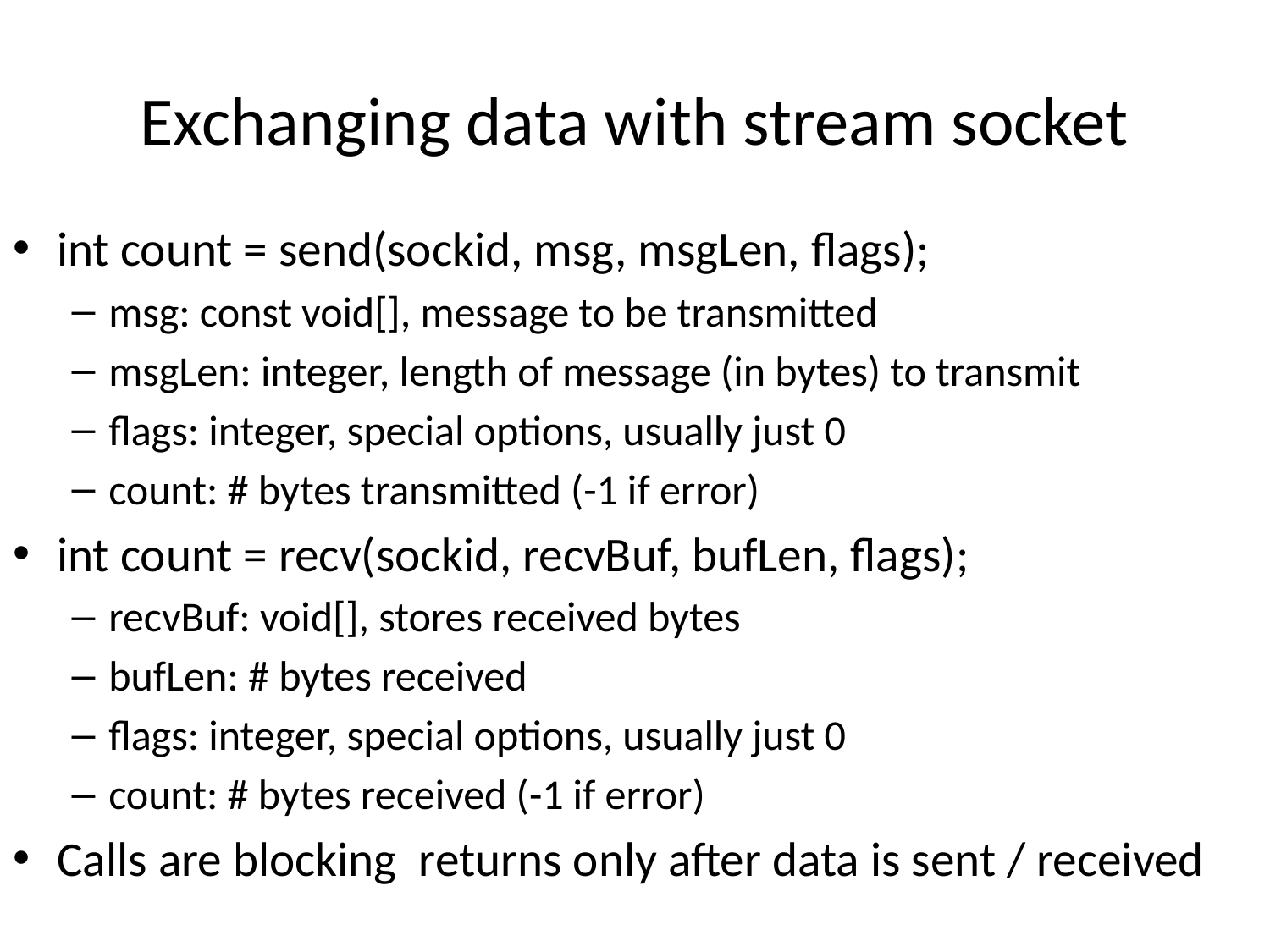

# Exchanging data with stream socket
int count = send(sockid, msg, msgLen, flags); 
msg: const void[], message to be transmitted 
msgLen: integer, length of message (in bytes) to transmit 
flags: integer, special options, usually just 0 
count: # bytes transmitted (-1 if error) 
int count = recv(sockid, recvBuf, bufLen, flags); 
recvBuf: void[], stores received bytes 
bufLen: # bytes received 
flags: integer, special options, usually just 0 
count: # bytes received (-1 if error) 
Calls are blocking  returns only after data is sent / received